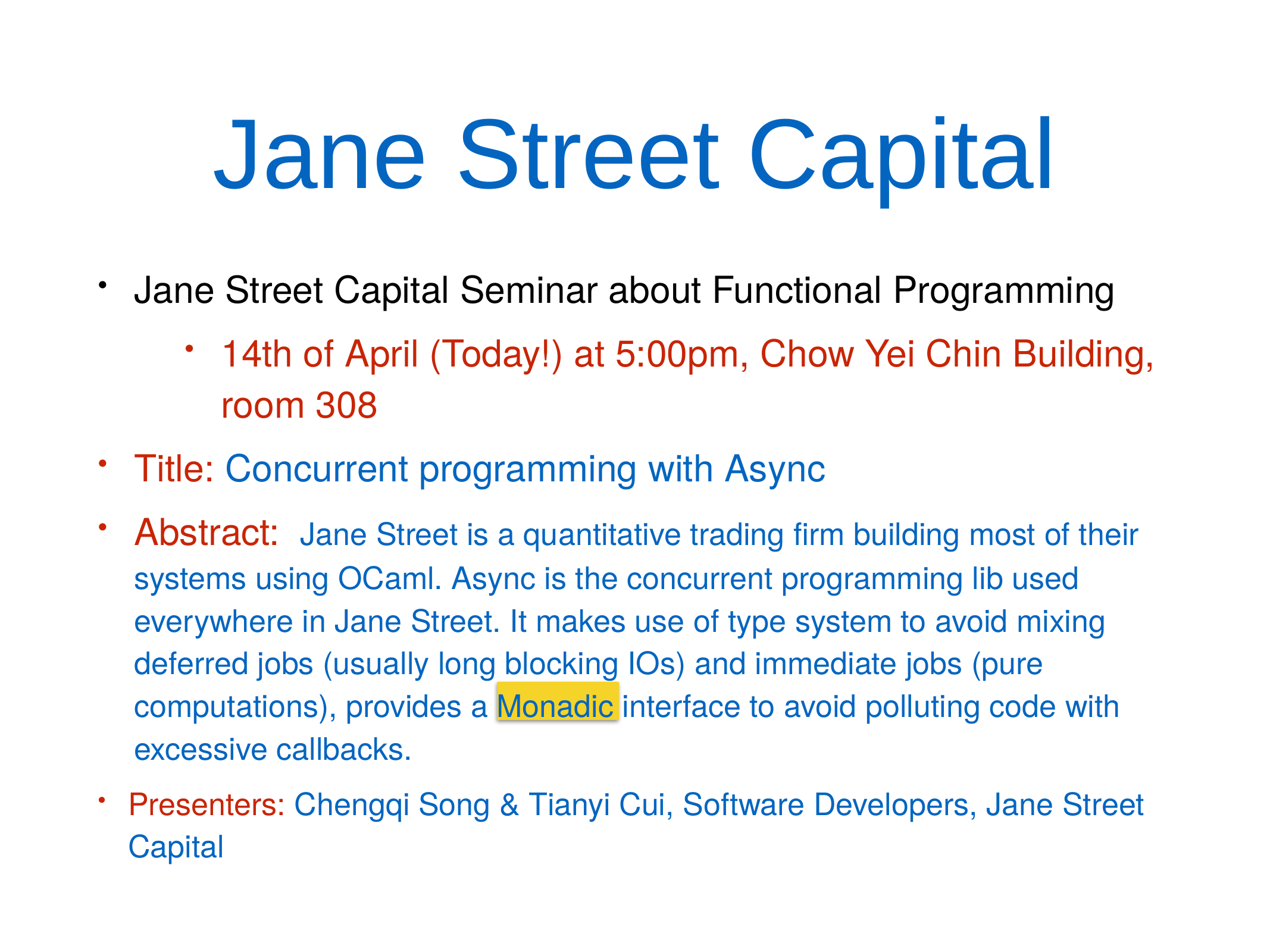

# Jane Street Capital
Jane Street Capital Seminar about Functional Programming
14th of April (Today!) at 5:00pm, Chow Yei Chin Building, room 308
Title: Concurrent programming with Async
Abstract:  Jane Street is a quantitative trading firm building most of their systems using OCaml. Async is the concurrent programming lib used everywhere in Jane Street. It makes use of type system to avoid mixing deferred jobs (usually long blocking IOs) and immediate jobs (pure computations), provides a Monadic interface to avoid polluting code with excessive callbacks.
Presenters: Chengqi Song & Tianyi Cui, Software Developers, Jane Street Capital